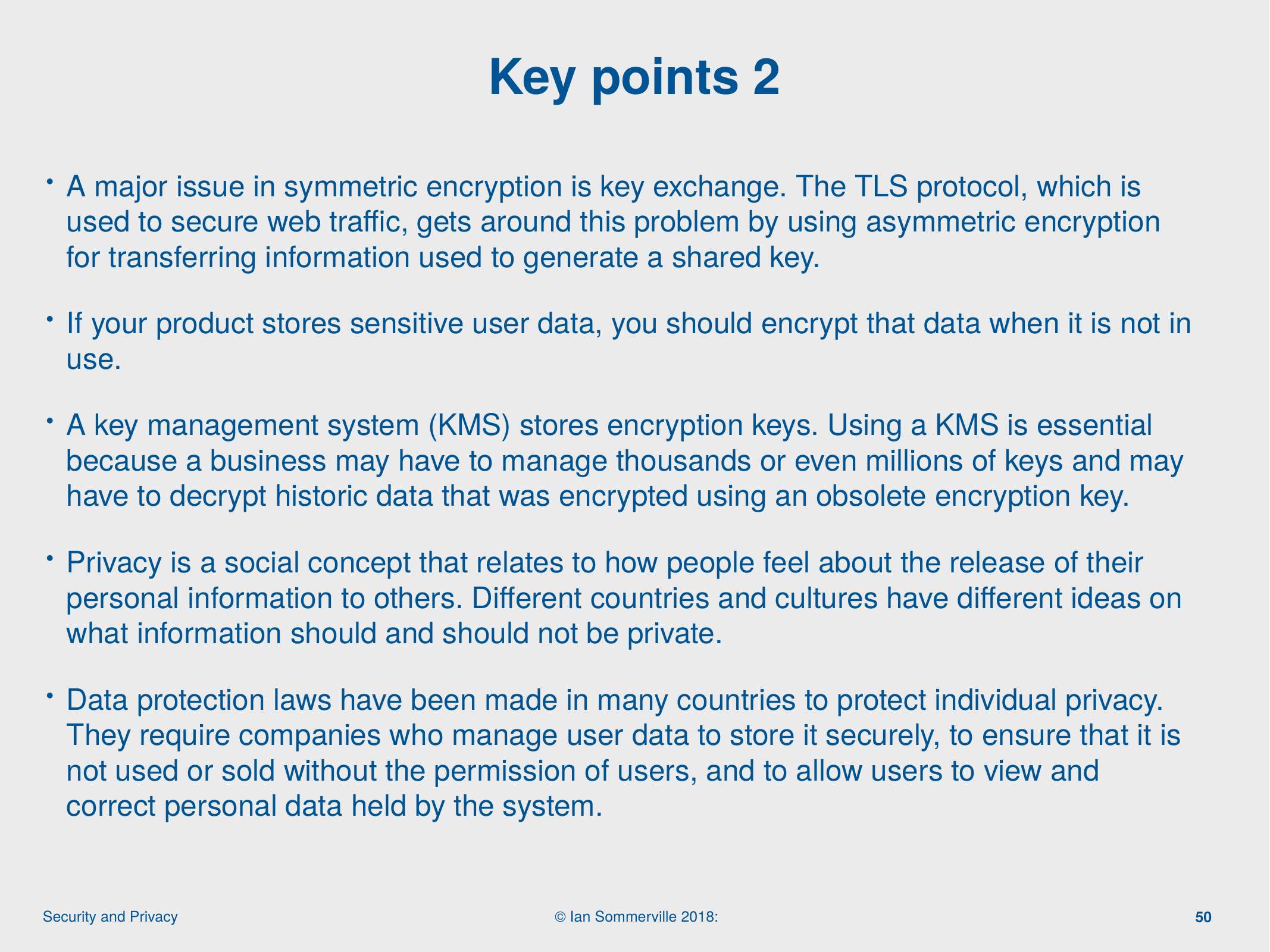

# Key points 2
A major issue in symmetric encryption is key exchange. The TLS protocol, which is used to secure web traffic, gets around this problem by using asymmetric encryption for transferring information used to generate a shared key.
If your product stores sensitive user data, you should encrypt that data when it is not in use.
A key management system (KMS) stores encryption keys. Using a KMS is essential because a business may have to manage thousands or even millions of keys and may have to decrypt historic data that was encrypted using an obsolete encryption key.
Privacy is a social concept that relates to how people feel about the release of their personal information to others. Different countries and cultures have different ideas on what information should and should not be private.
Data protection laws have been made in many countries to protect individual privacy. They require companies who manage user data to store it securely, to ensure that it is not used or sold without the permission of users, and to allow users to view and correct personal data held by the system.
50